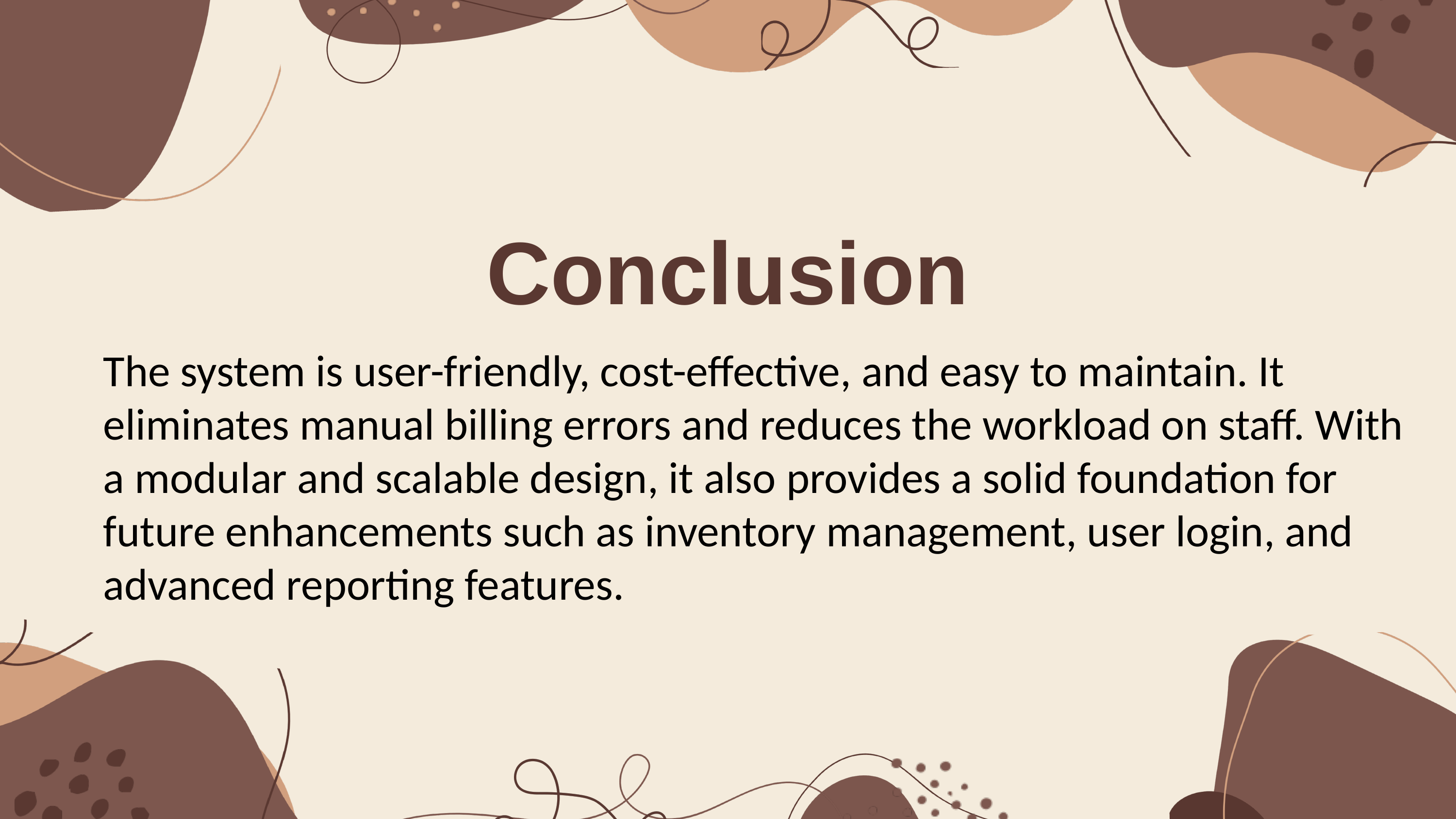

Conclusion
The system is user-friendly, cost-effective, and easy to maintain. It eliminates manual billing errors and reduces the workload on staff. With a modular and scalable design, it also provides a solid foundation for future enhancements such as inventory management, user login, and advanced reporting features.